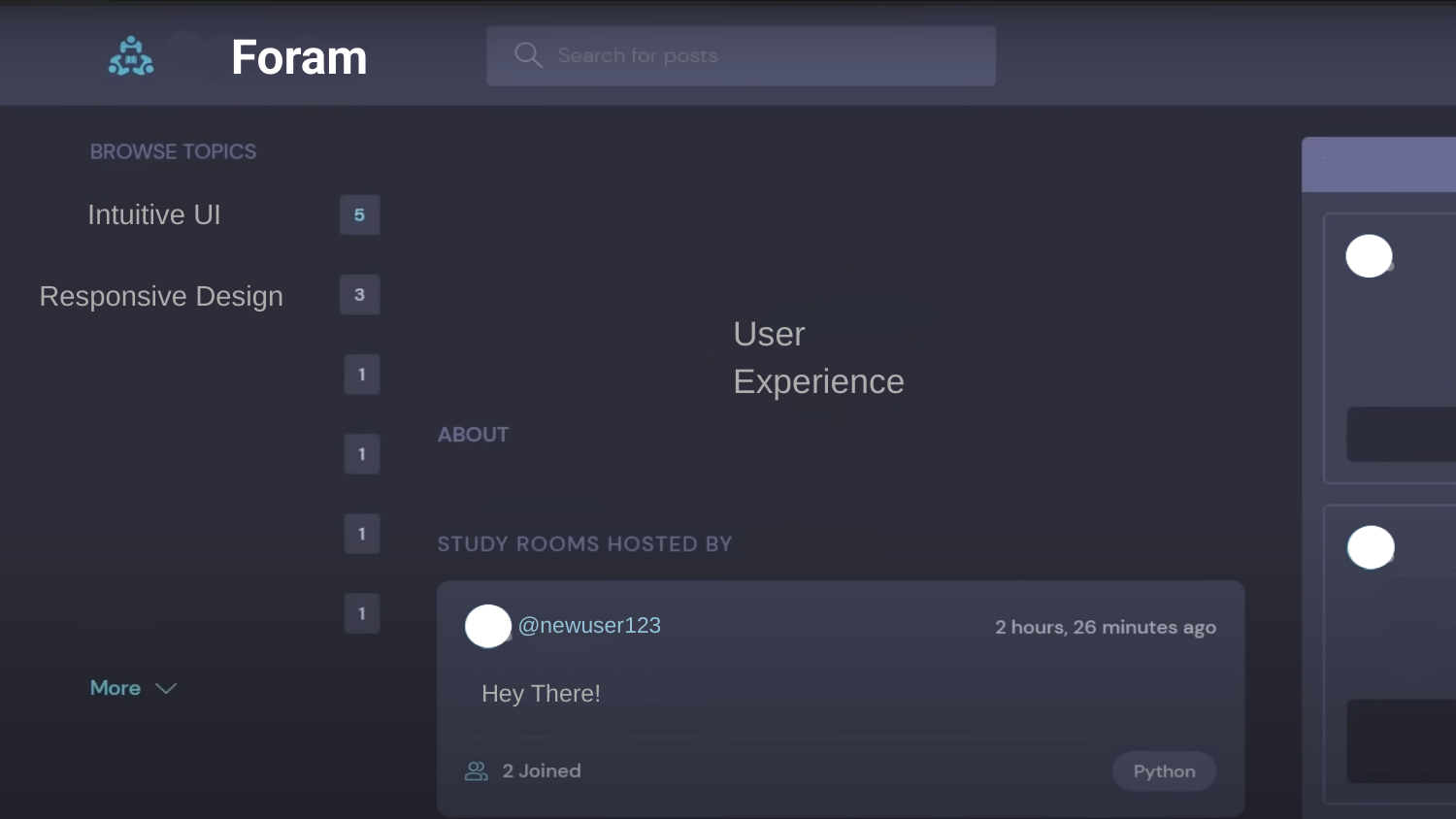

# Foram
Intuitive UI
Responsive Design
User Experience
@newuser123

Hey There!